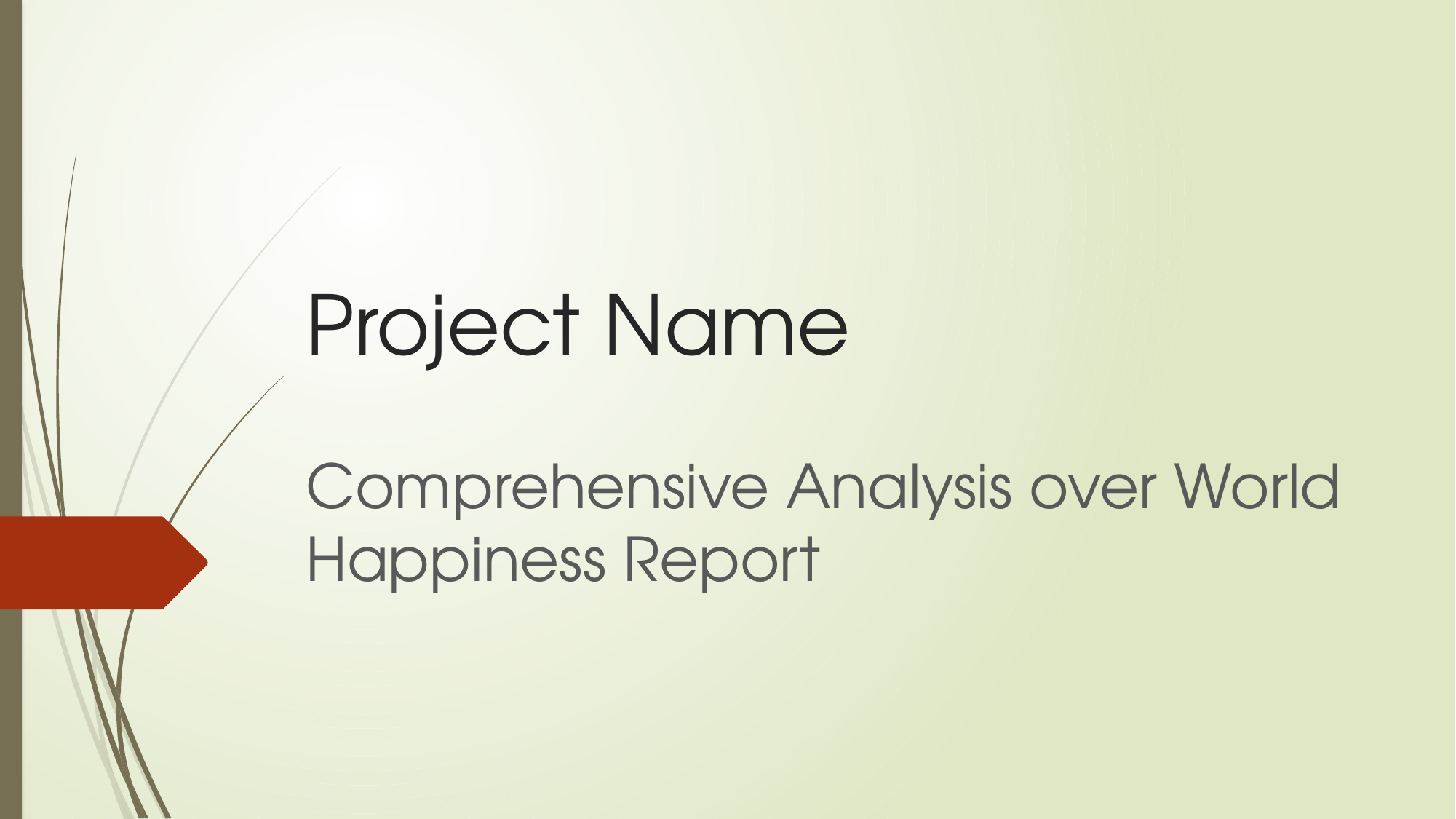

# Project Name
Comprehensive Analysis over World Happiness Report